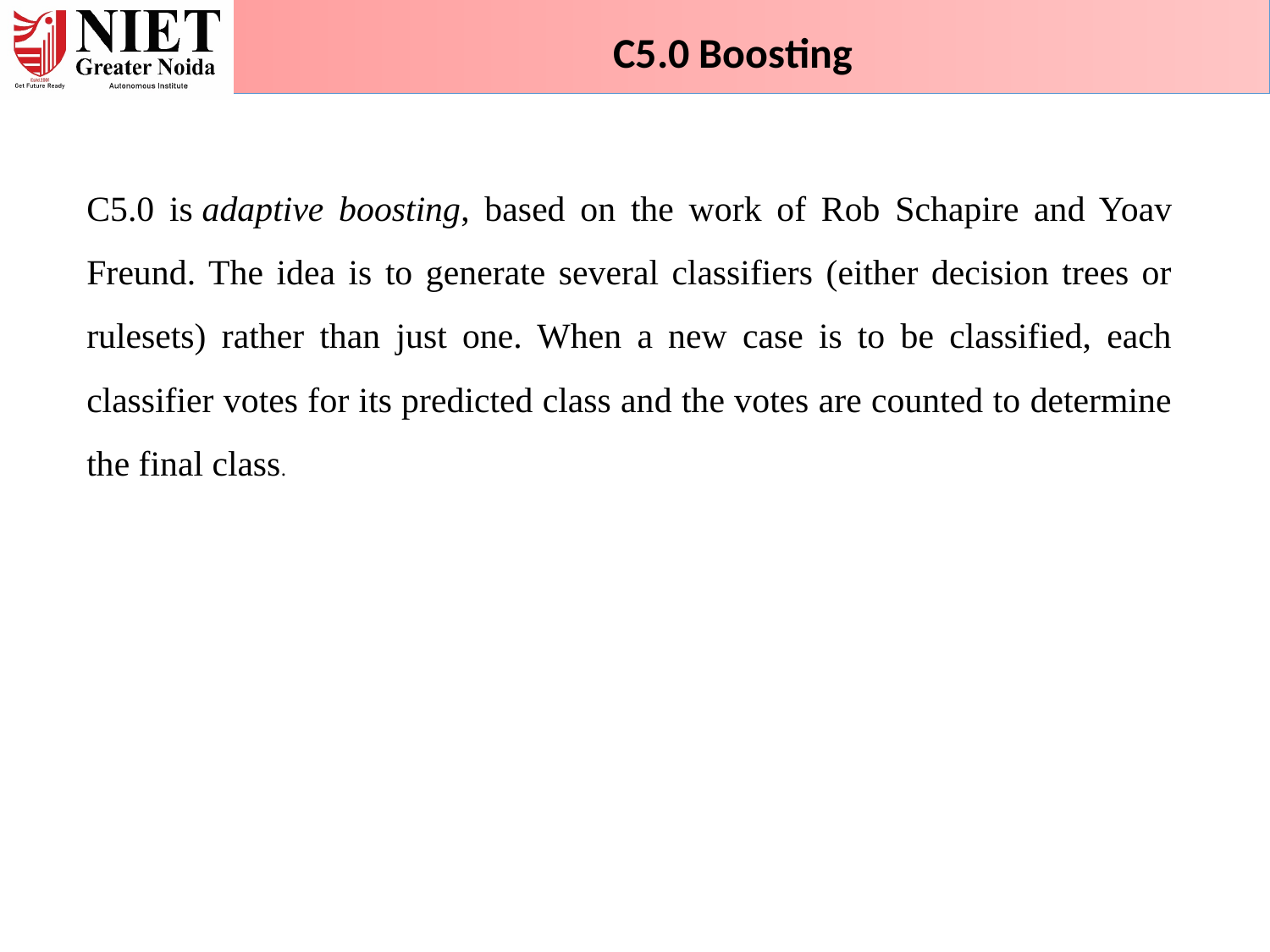

C5.0 Boosting
C5.0 is adaptive boosting, based on the work of Rob Schapire and Yoav Freund. The idea is to generate several classifiers (either decision trees or rulesets) rather than just one. When a new case is to be classified, each classifier votes for its predicted class and the votes are counted to determine the final class.